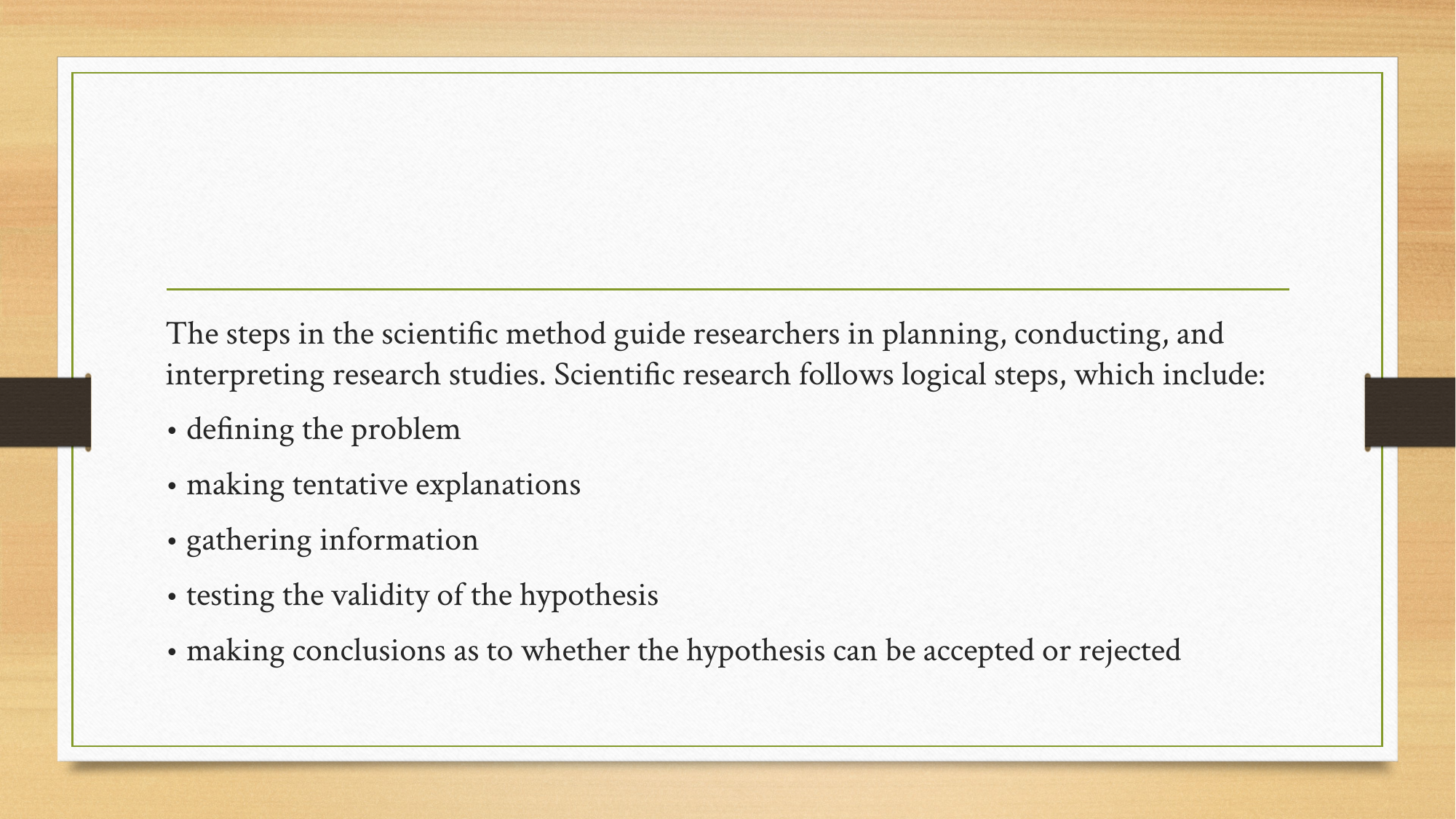

The steps in the scientific method guide researchers in planning, conducting, and interpreting research studies. Scientific research follows logical steps, which include:
• defining the problem
• making tentative explanations
• gathering information
• testing the validity of the hypothesis
• making conclusions as to whether the hypothesis can be accepted or rejected